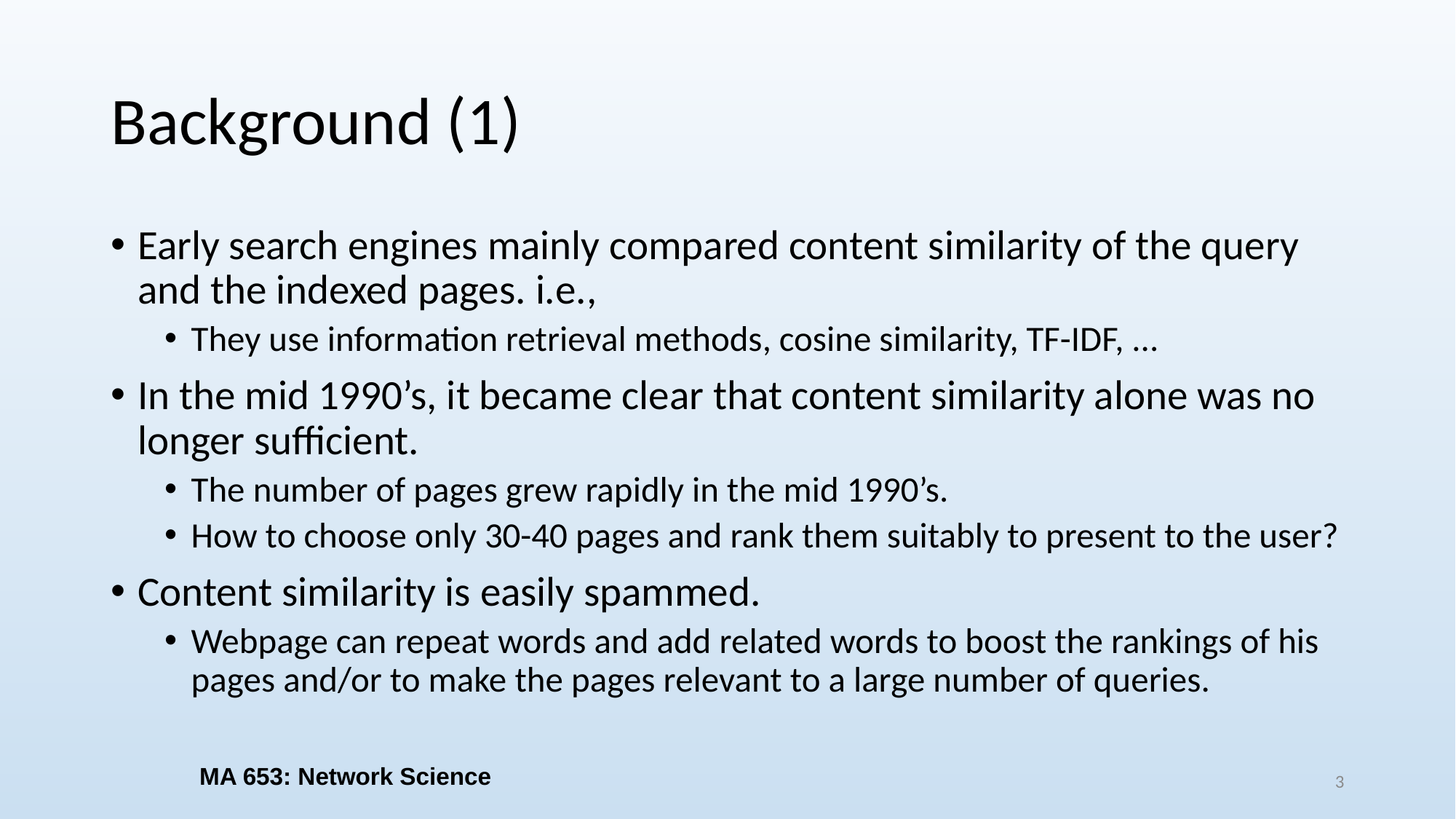

# Background (1)
Early search engines mainly compared content similarity of the query and the indexed pages. i.e.,
They use information retrieval methods, cosine similarity, TF-IDF, ...
In the mid 1990’s, it became clear that content similarity alone was no longer sufficient.
The number of pages grew rapidly in the mid 1990’s.
How to choose only 30-40 pages and rank them suitably to present to the user?
Content similarity is easily spammed.
Webpage can repeat words and add related words to boost the rankings of his pages and/or to make the pages relevant to a large number of queries.

MA 653: Network Science
3